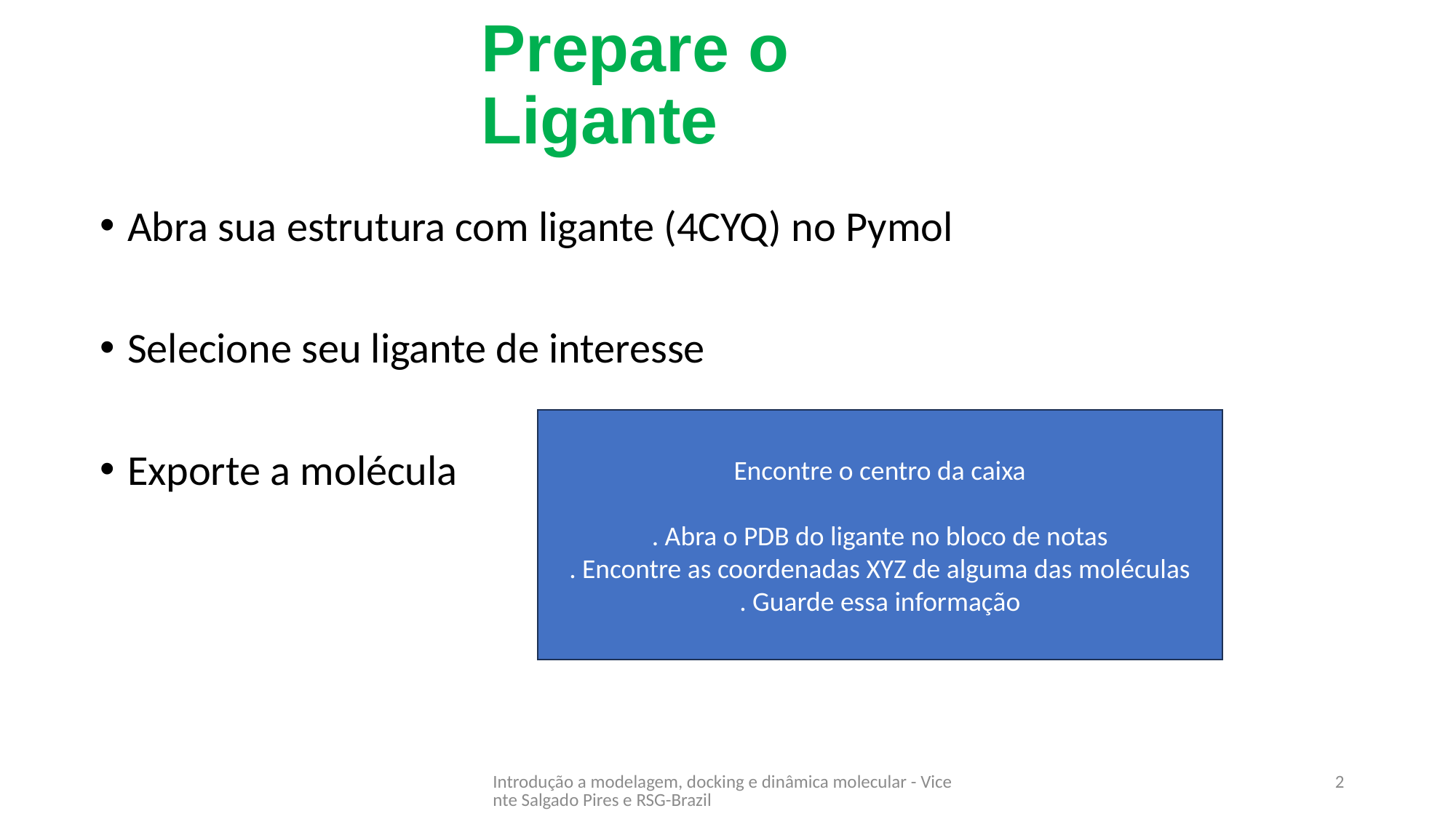

# Prepare o Ligante
Abra sua estrutura com ligante (4CYQ) no Pymol

Selecione seu ligante de interesse

Exporte a molécula

Encontre o centro da caixa

. Abra o PDB do ligante no bloco de notas
. Encontre as coordenadas XYZ de alguma das moléculas
. Guarde essa informação
Introdução a modelagem, docking e dinâmica molecular - Vicente Salgado Pires e RSG-Brazil
2